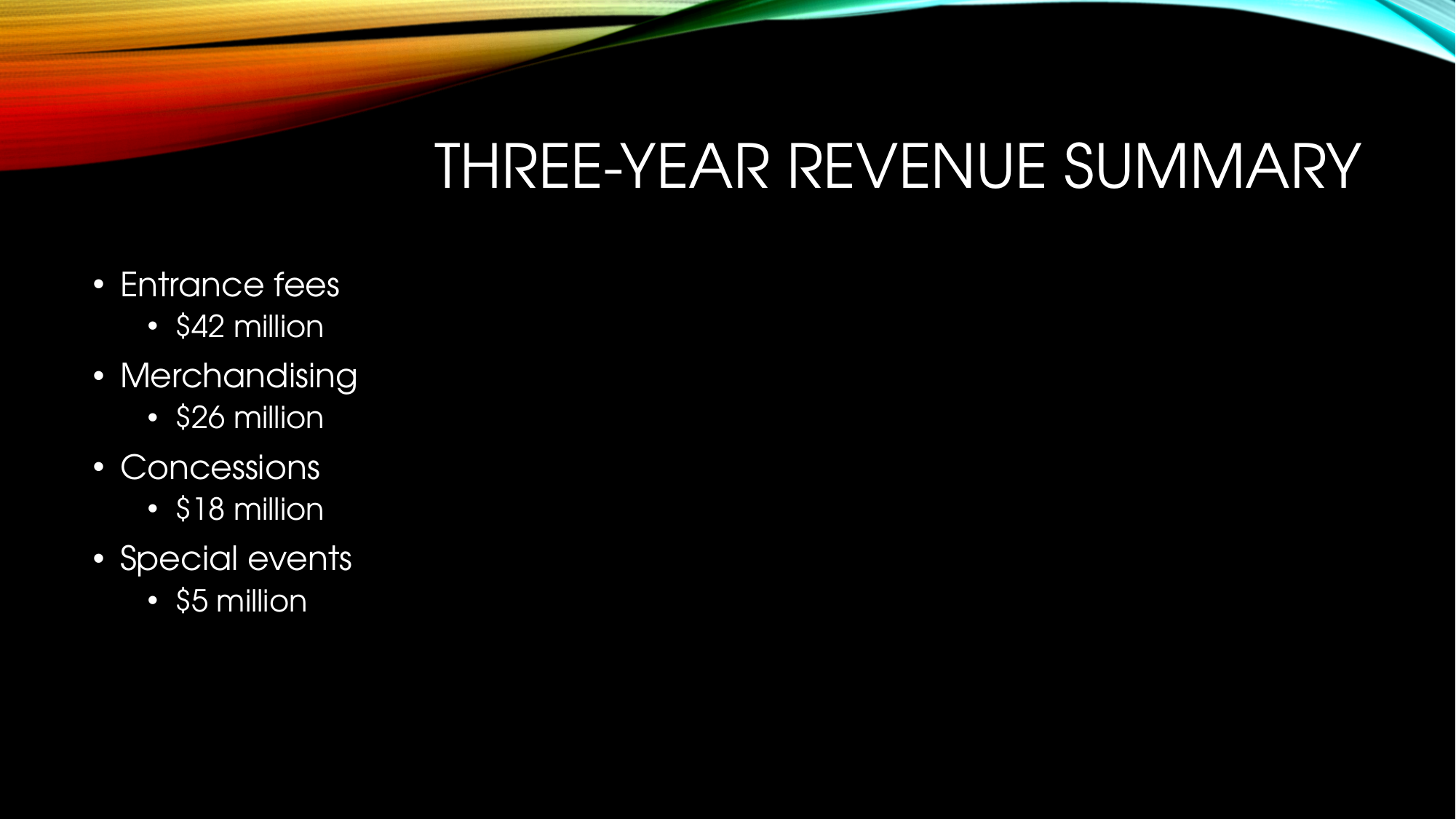

# Three-Year Revenue Summary
Entrance fees
$42 million
Merchandising
$26 million
Concessions
$18 million
Special events
$5 million